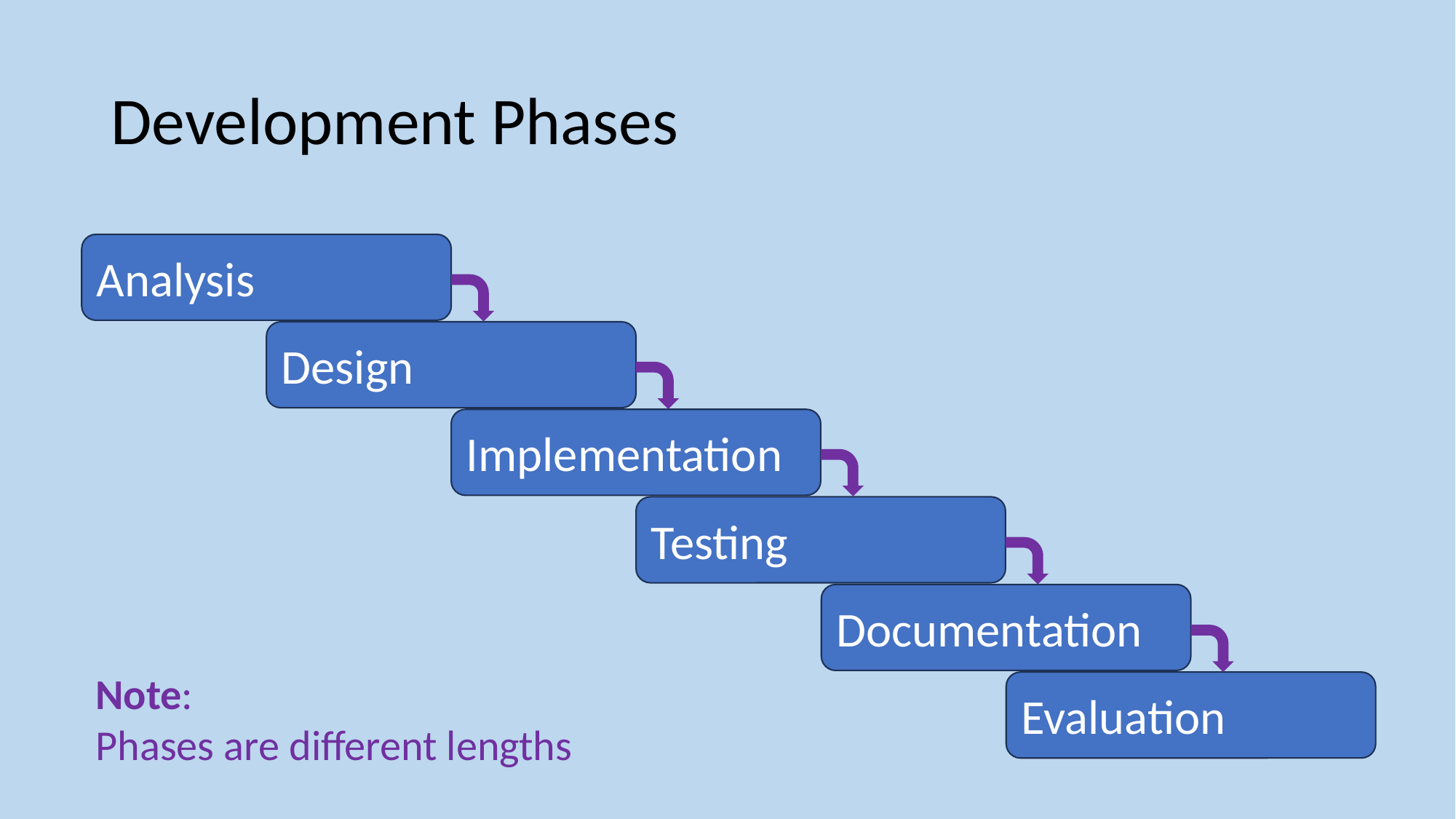

# Development Phases
Analysis

Design

Implementation

Testing

Documentation

Note:
Phases are different lengths
Evaluation